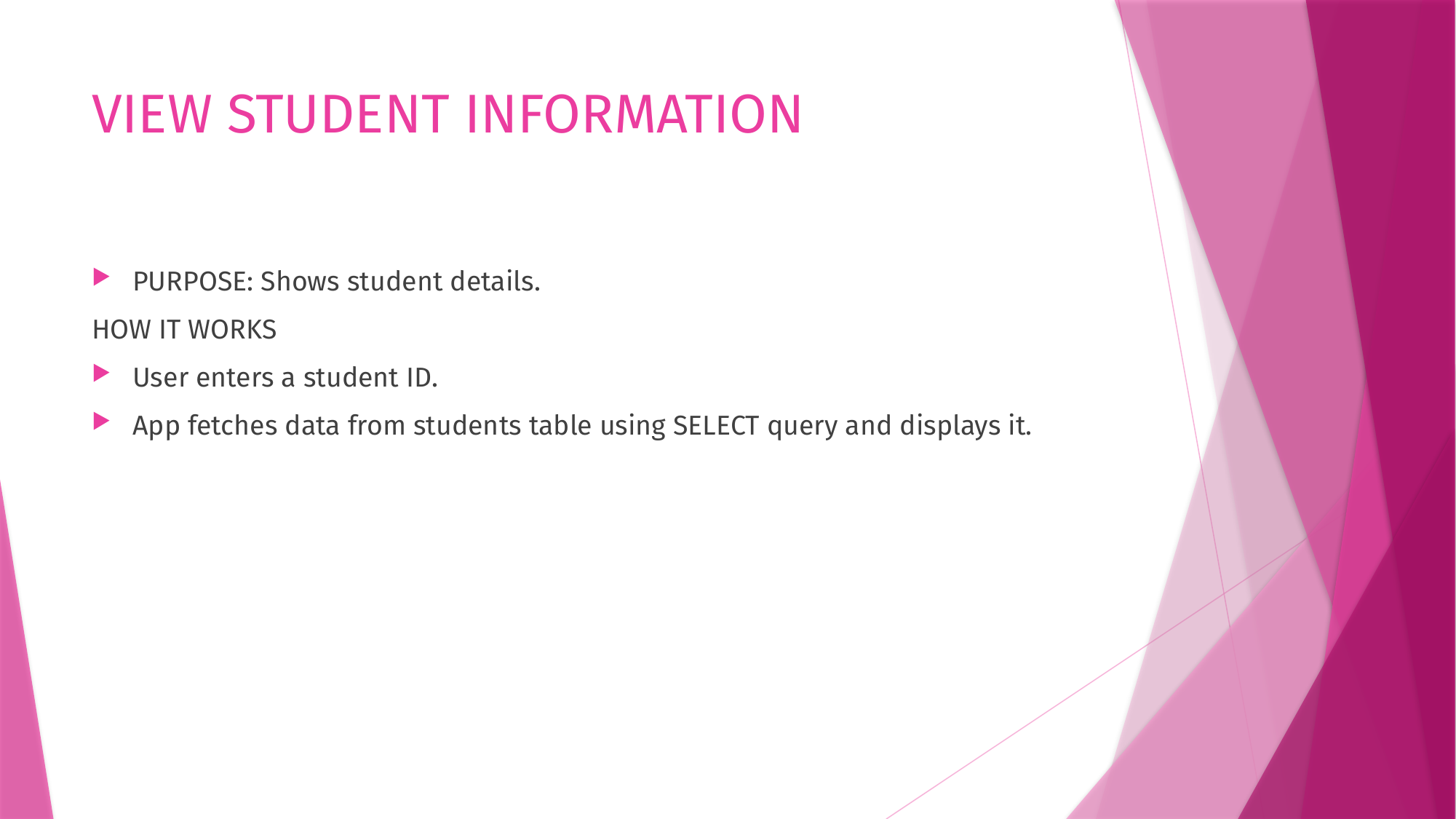

# VIEW STUDENT INFORMATION
PURPOSE: Shows student details.
HOW IT WORKS
User enters a student ID.
App fetches data from students table using SELECT query and displays it.